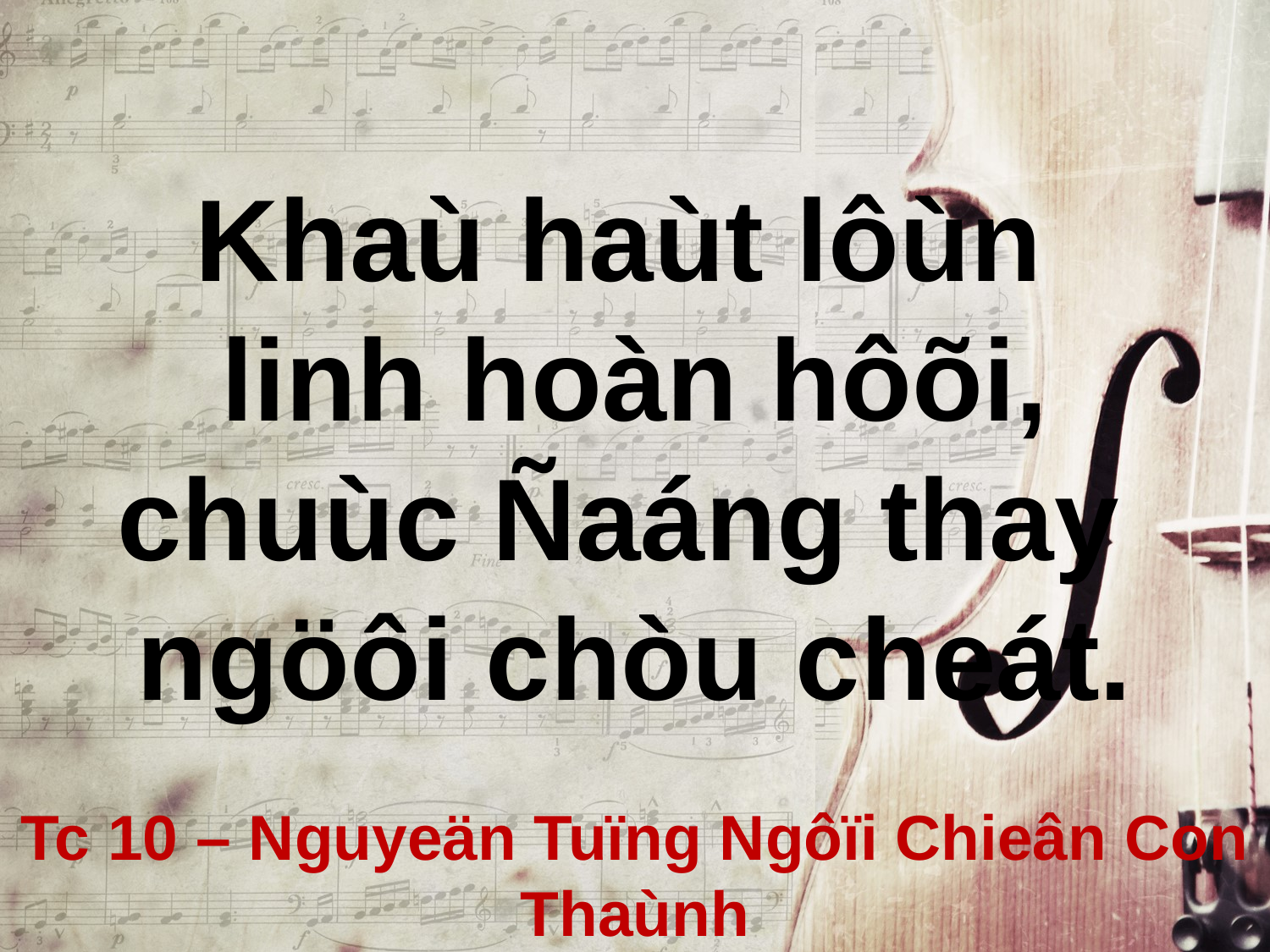

Khaù haùt lôùn
linh hoàn hôõi,
chuùc Ñaáng thay
ngöôi chòu cheát.
Tc 10 – Nguyeän Tuïng Ngôïi Chieân Con Thaùnh